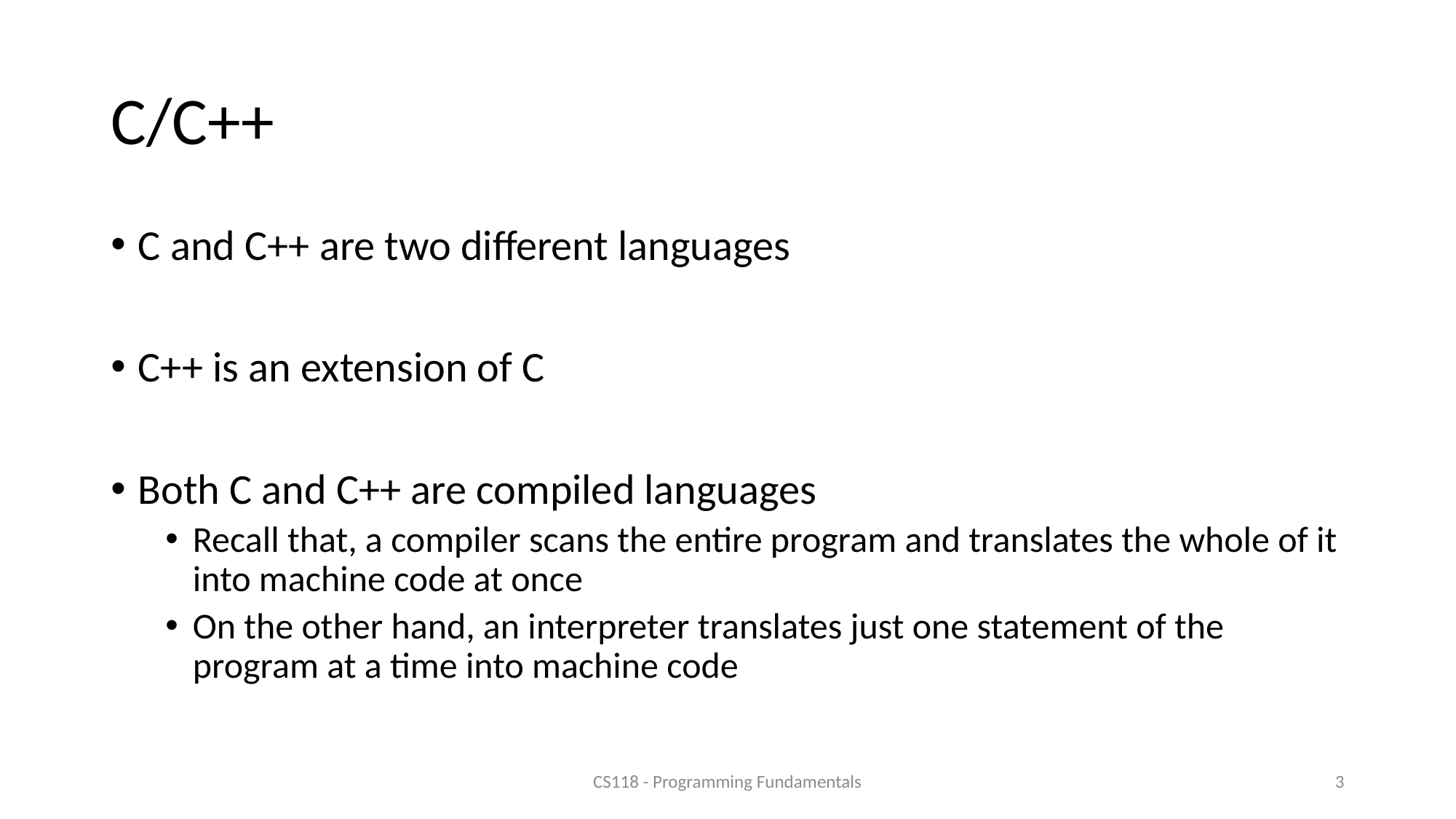

# C/C++
C and C++ are two different languages

C++ is an extension of C

Both C and C++ are compiled languages
Recall that, a compiler scans the entire program and translates the whole of it into machine code at once
On the other hand, an interpreter translates just one statement of the program at a time into machine code
CS118 - Programming Fundamentals
3